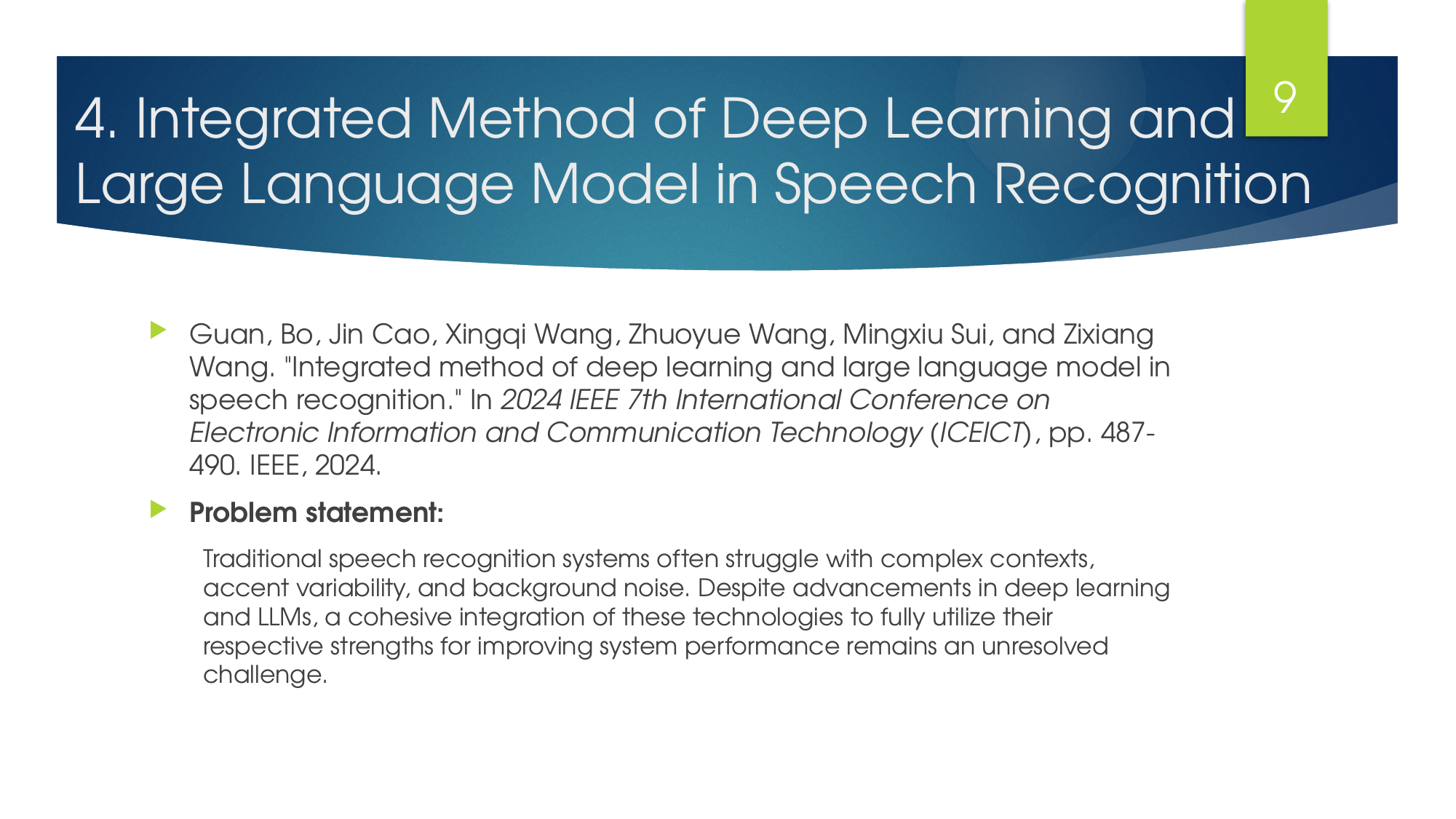

9
# 4. Integrated Method of Deep Learning and Large Language Model in Speech Recognition
Guan, Bo, Jin Cao, Xingqi Wang, Zhuoyue Wang, Mingxiu Sui, and Zixiang Wang. "Integrated method of deep learning and large language model in speech recognition." In 2024 IEEE 7th International Conference on Electronic Information and Communication Technology (ICEICT), pp. 487-490. IEEE, 2024.
Problem statement:
Traditional speech recognition systems often struggle with complex contexts, accent variability, and background noise. Despite advancements in deep learning and LLMs, a cohesive integration of these technologies to fully utilize their respective strengths for improving system performance remains an unresolved challenge.